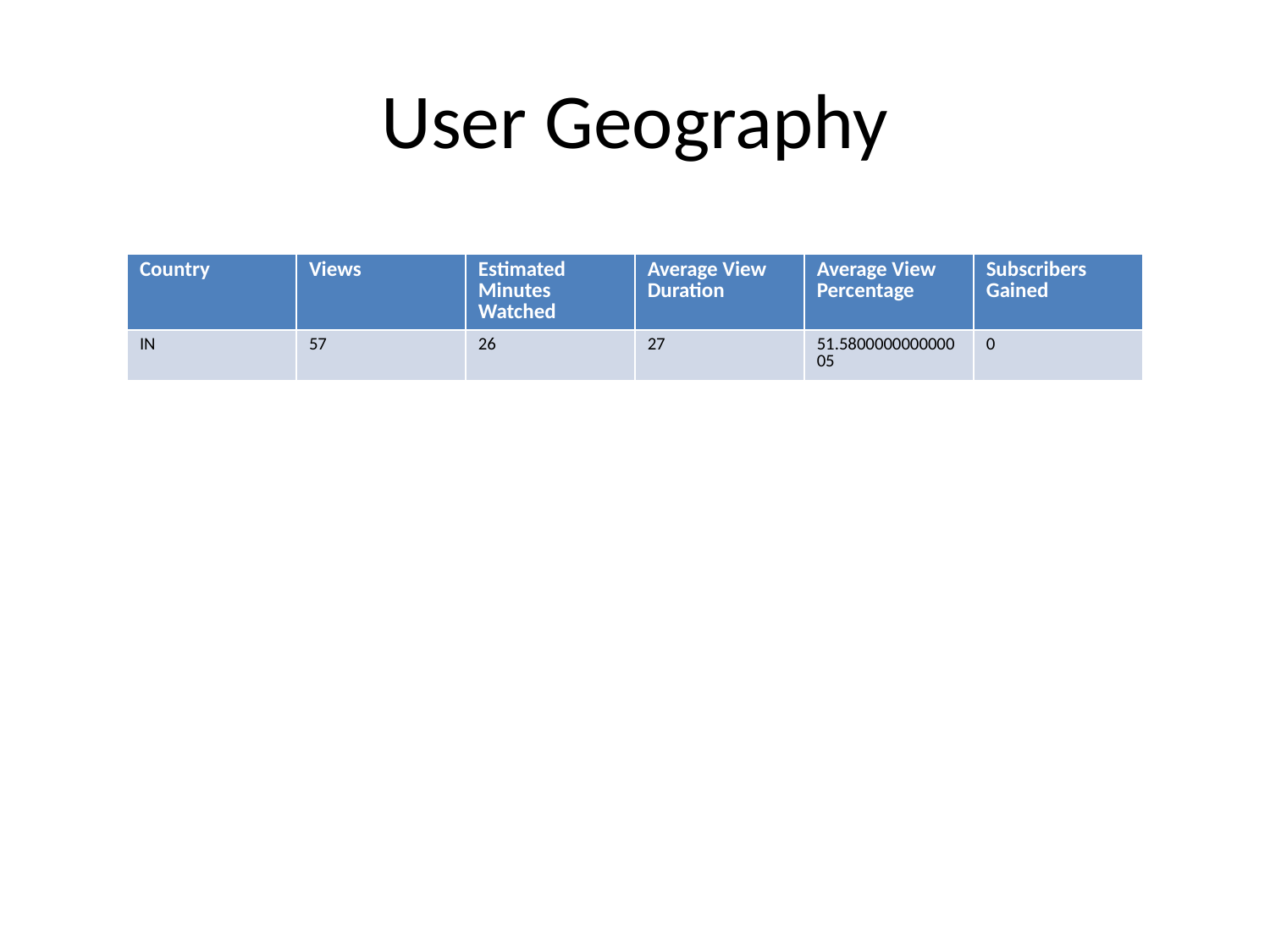

# User Geography

| Country | Views | Estimated Minutes Watched | Average View Duration | Average View Percentage | Subscribers Gained |
| --- | --- | --- | --- | --- | --- |
| IN | 57 | 26 | 27 | 51.580000000000005 | 0 |